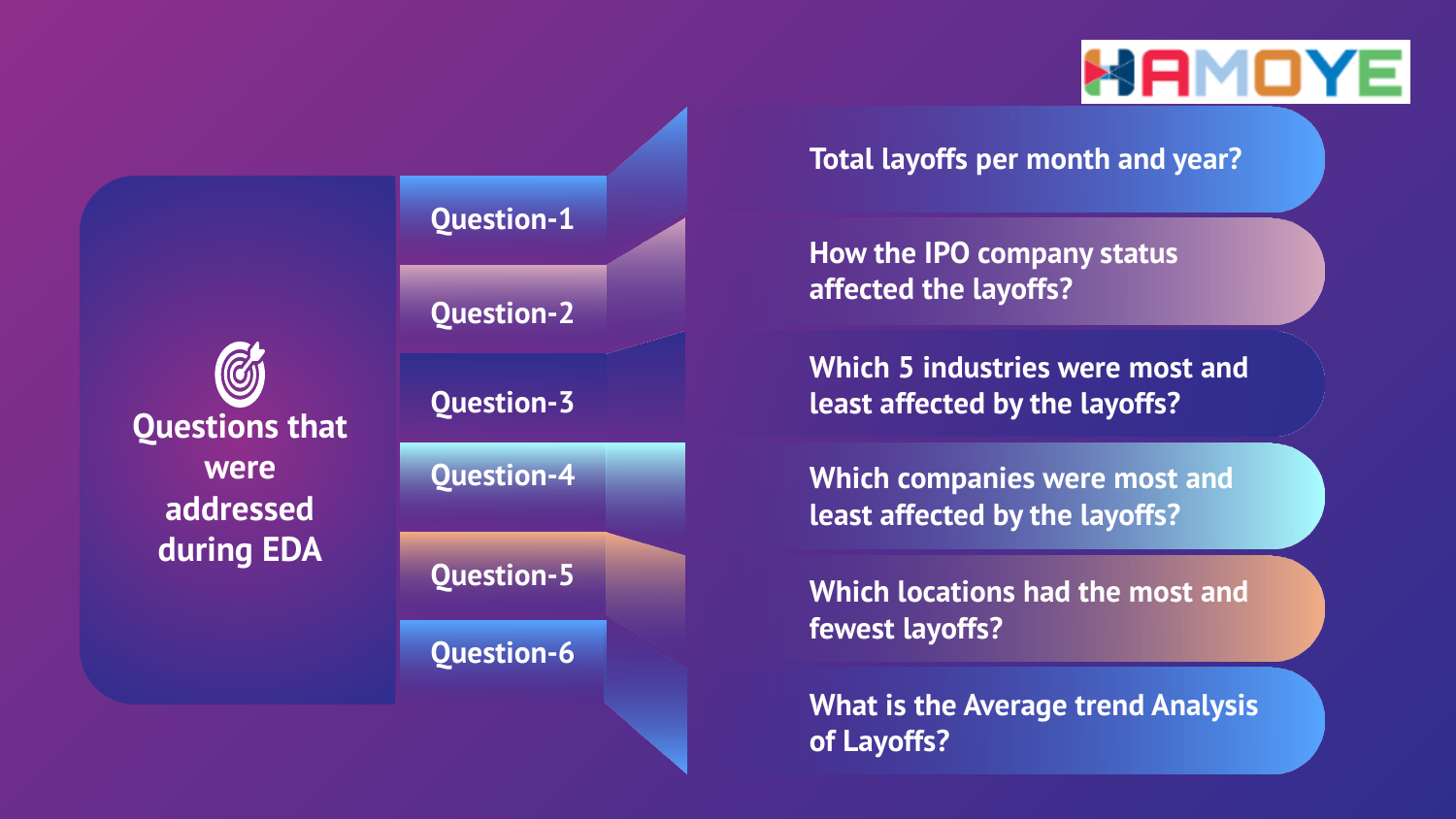

Total layoffs per month and year?

Question-1
How the IPO company status affected the layoffs?

Question-2

Which 5 industries were most and least affected by the layoffs?

Question-3

Questions that were addressed during EDA
Which companies were most and least affected by the layoffs?
Question-4

Question-5

Which locations had the most and fewest layoffs?

Question-6

What is the Average trend Analysis of Layoffs?